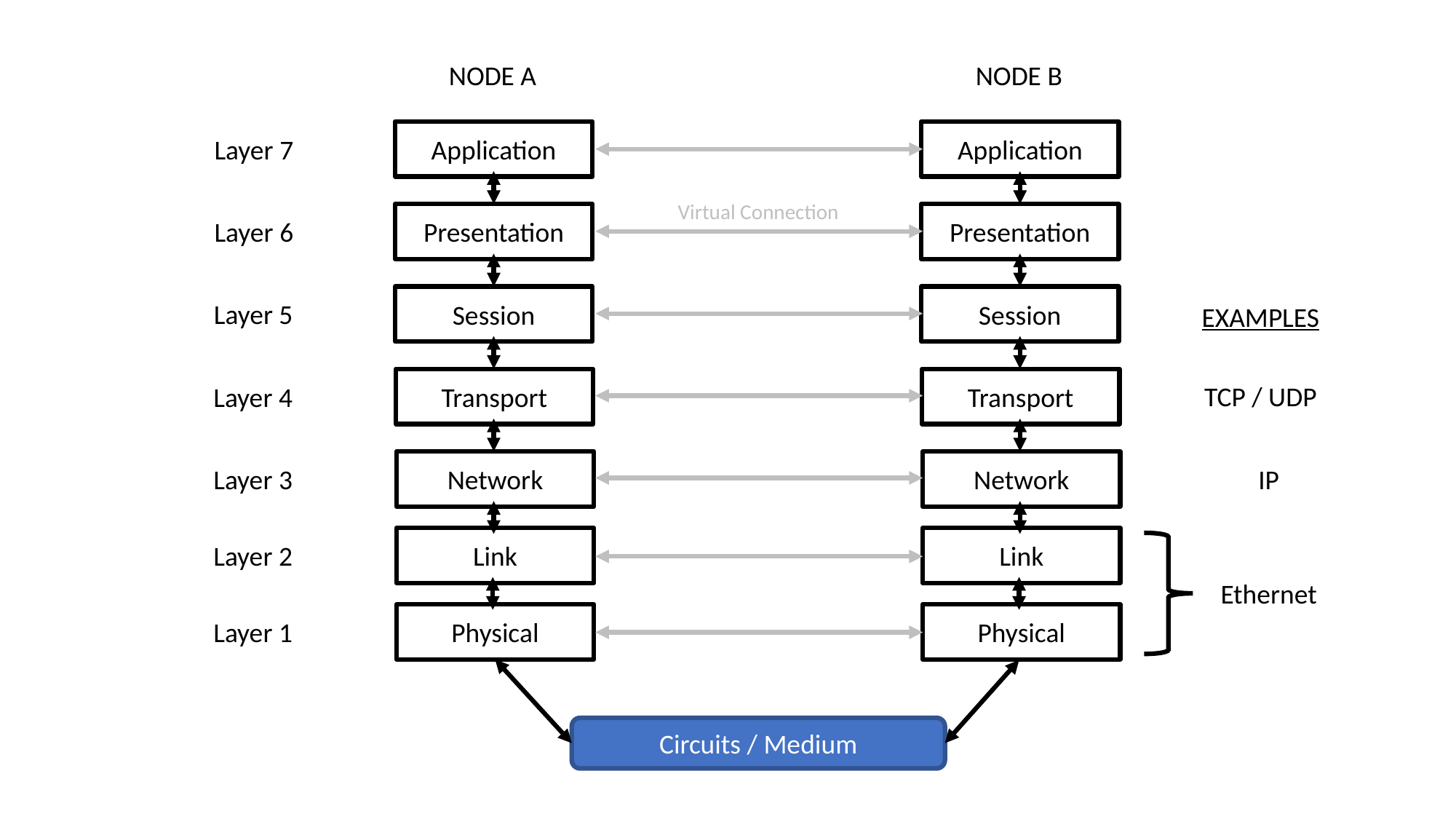

NODE A
NODE B
Application
Application
Layer 7
Virtual Connection
Presentation
Presentation
Layer 6
Session
Session
Layer 5
EXAMPLES
Transport
Transport
TCP / UDP
Layer 4
Network
Network
Layer 3
IP
Link
Link

Layer 2
Ethernet
Physical
Physical
Layer 1
Circuits / Medium